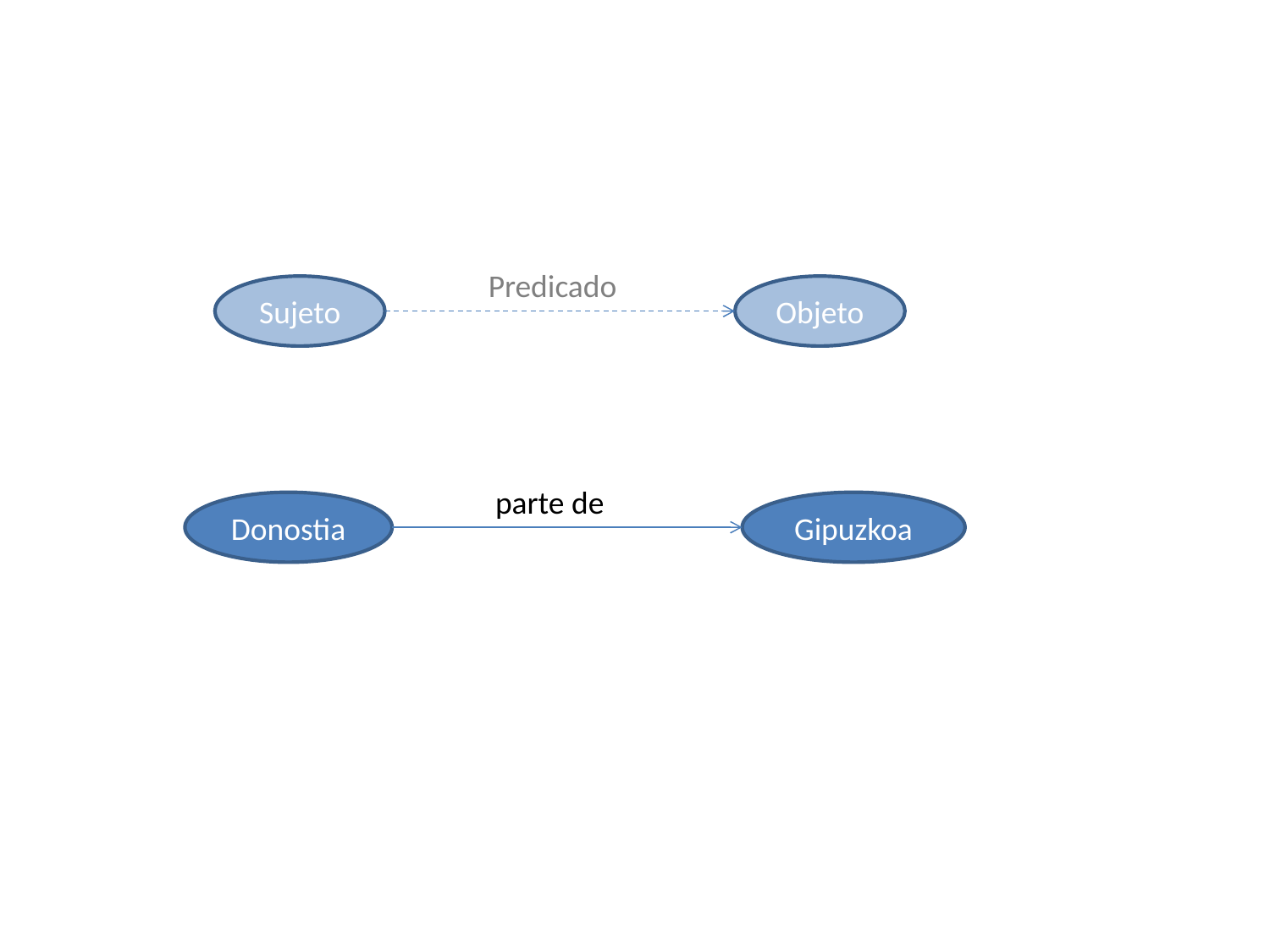

Predicado
Sujeto
Objeto
parte de
Donostia
Gipuzkoa